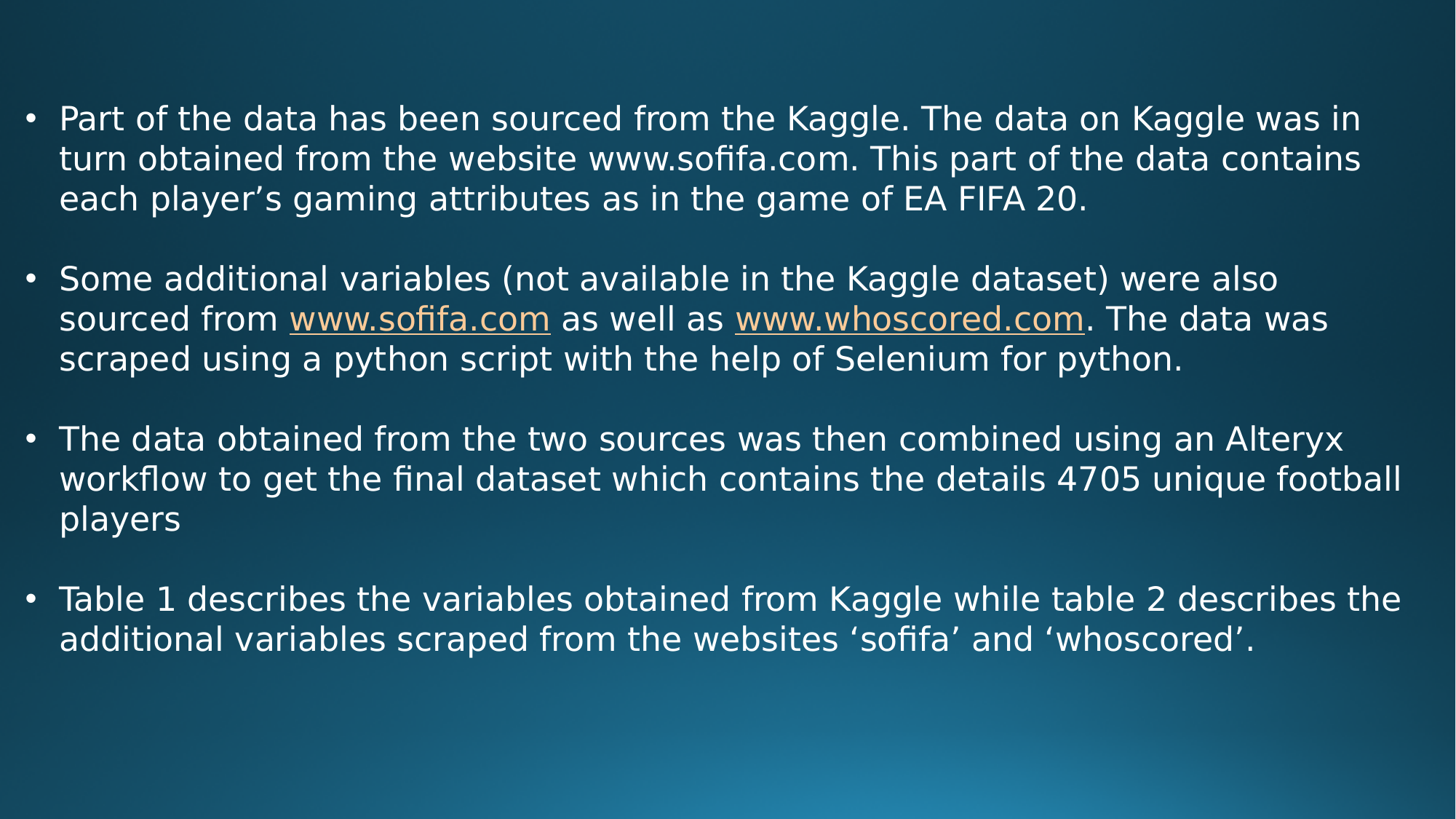

Part of the data has been sourced from the Kaggle. The data on Kaggle was in turn obtained from the website www.sofifa.com. This part of the data contains each player’s gaming attributes as in the game of EA FIFA 20.

Some additional variables (not available in the Kaggle dataset) were also sourced from www.sofifa.com as well as www.whoscored.com. The data was scraped using a python script with the help of Selenium for python.

The data obtained from the two sources was then combined using an Alteryx workflow to get the final dataset which contains the details 4705 unique football players

Table 1 describes the variables obtained from Kaggle while table 2 describes the additional variables scraped from the websites ‘sofifa’ and ‘whoscored’.